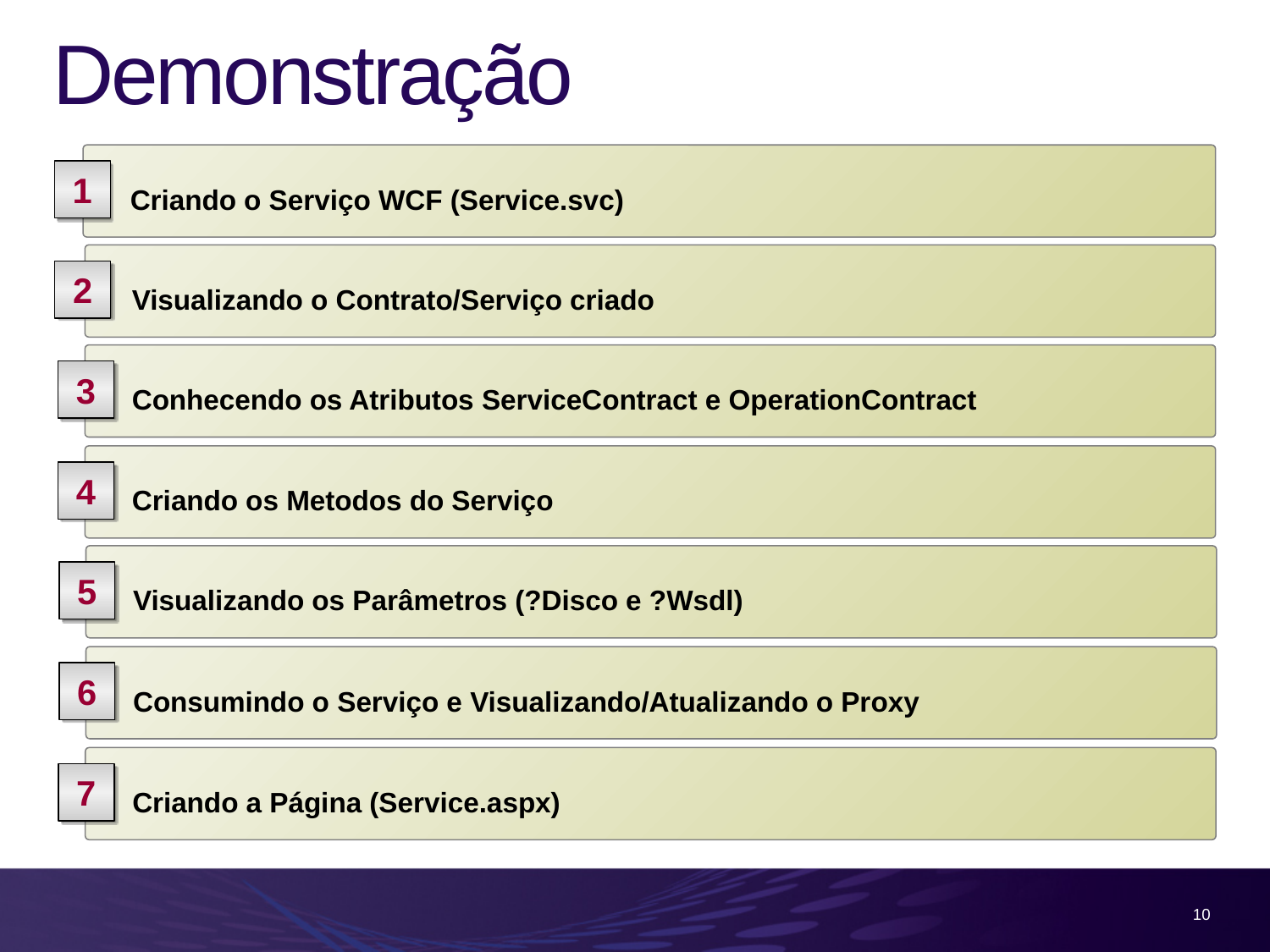

# Demonstração
 Criando o Serviço WCF (Service.svc)
1
 Visualizando o Contrato/Serviço criado
2
 Conhecendo os Atributos ServiceContract e OperationContract
3
 Criando os Metodos do Serviço
4
 Visualizando os Parâmetros (?Disco e ?Wsdl)
5
 Consumindo o Serviço e Visualizando/Atualizando o Proxy
6
 Criando a Página (Service.aspx)
7
10